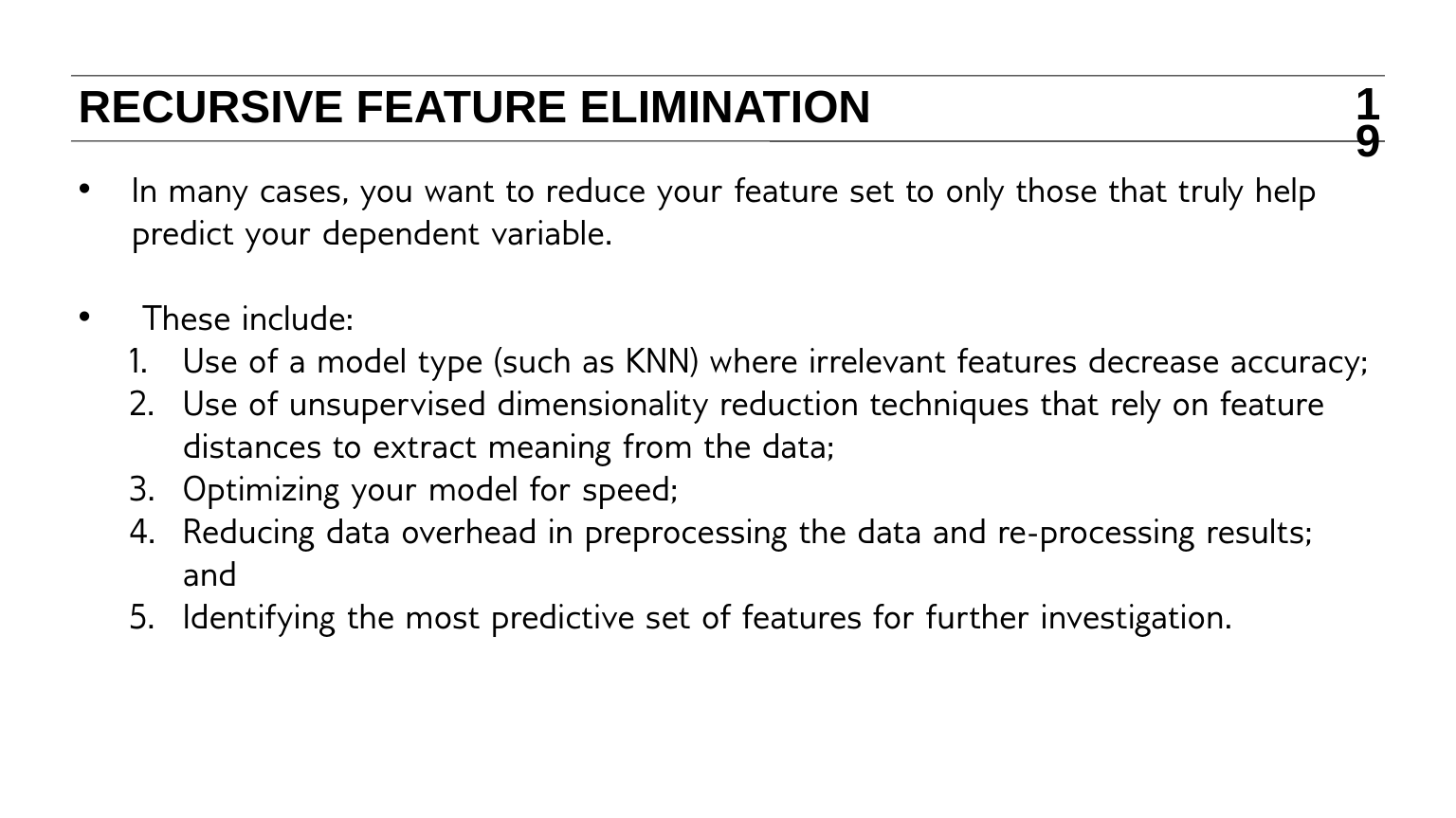

Recursive feature elimination
19
In many cases, you want to reduce your feature set to only those that truly help predict your dependent variable.

 These include:
Use of a model type (such as KNN) where irrelevant features decrease accuracy;
Use of unsupervised dimensionality reduction techniques that rely on feature distances to extract meaning from the data;
Optimizing your model for speed;
Reducing data overhead in preprocessing the data and re-processing results; and
Identifying the most predictive set of features for further investigation.